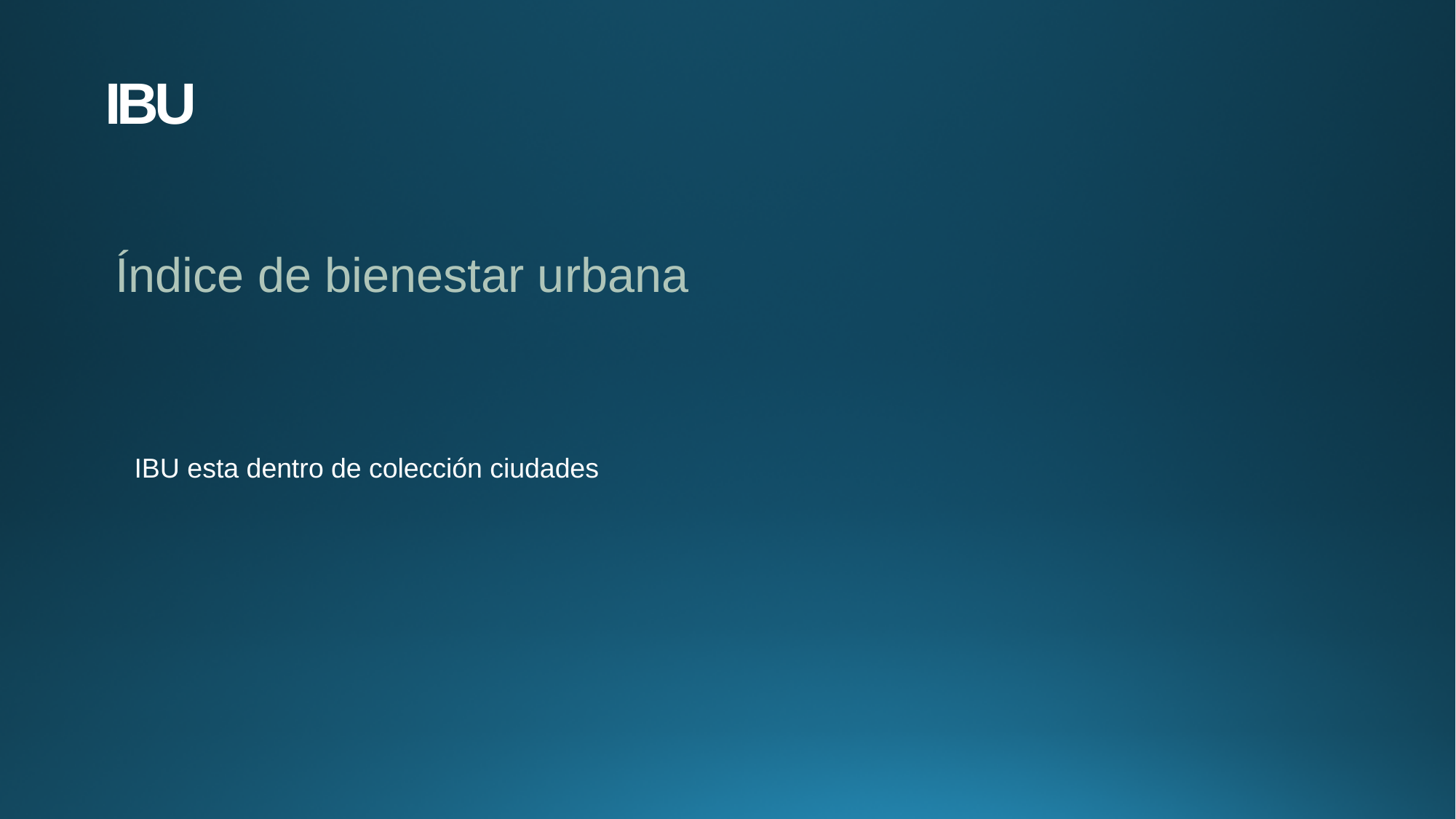

# IBU
Índice de bienestar urbana
IBU esta dentro de colección ciudades